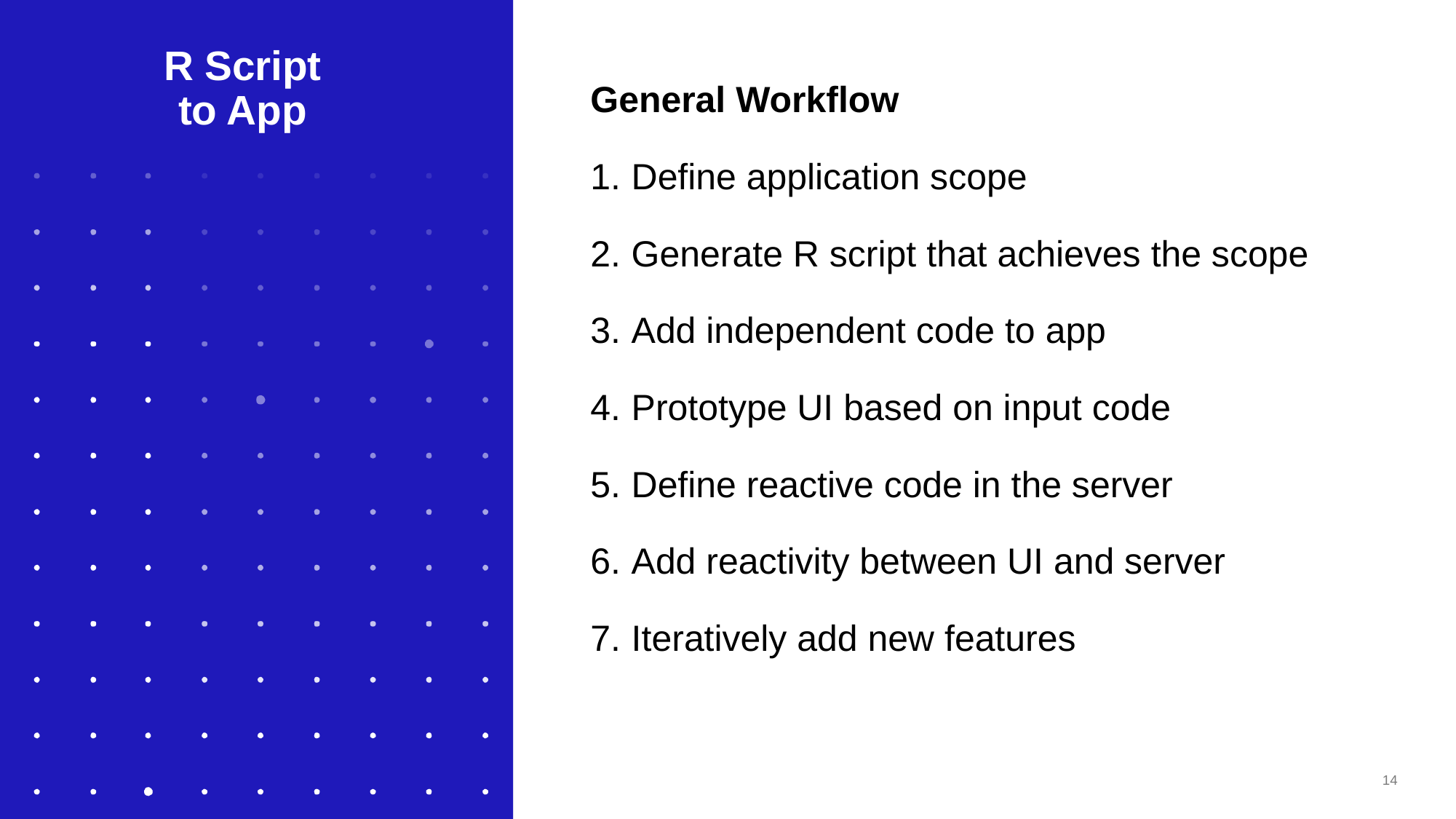

# R Script to App
General Workflow
Define application scope
Generate R script that achieves the scope
Add independent code to app
Prototype UI based on input code
Define reactive code in the server
Add reactivity between UI and server
Iteratively add new features

14